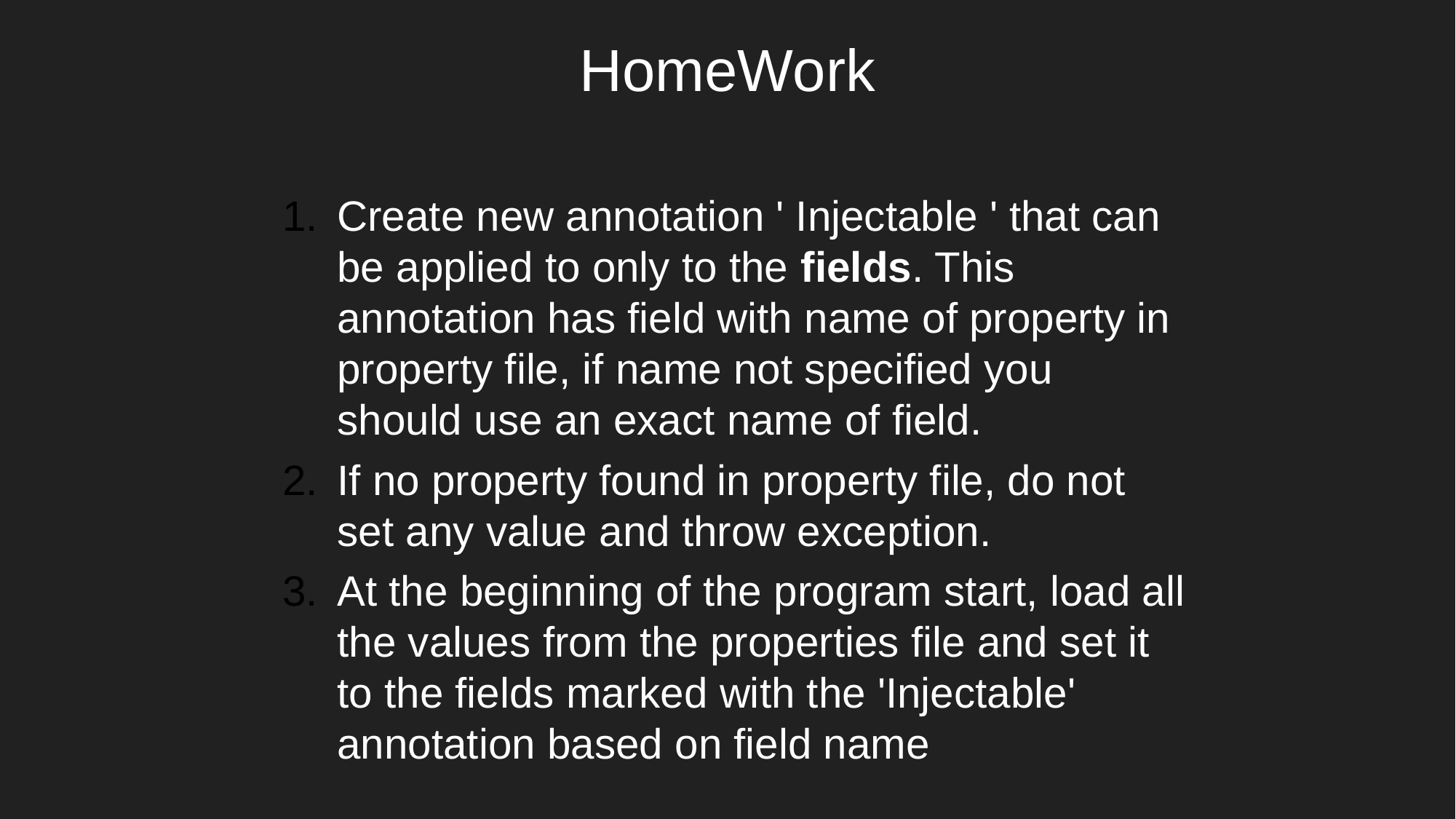

# HomeWork
Create new annotation ' Injectable ' that can be applied to only to the fields. This annotation has field with name of property in property file, if name not specified you should use an exact name of field.
If no property found in property file, do not set any value and throw exception.
At the beginning of the program start, load all the values ​​from the properties file and set it to the fields marked with the 'Injectable' annotation based on field name